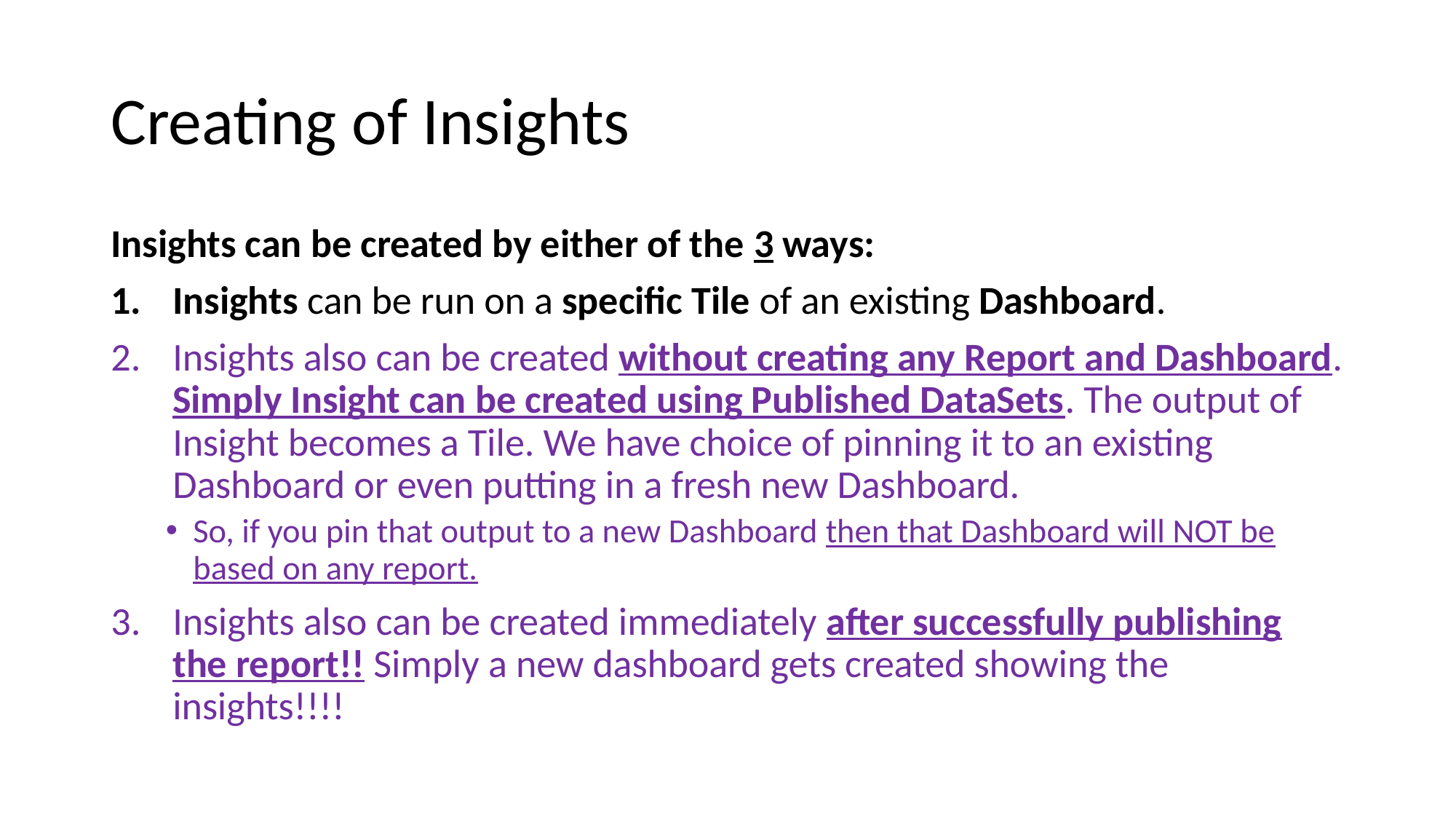

# Creating of Insights
Insights can be created by either of the 3 ways:
Insights can be run on a specific Tile of an existing Dashboard.
Insights also can be created without creating any Report and Dashboard. Simply Insight can be created using Published DataSets. The output of Insight becomes a Tile. We have choice of pinning it to an existing Dashboard or even putting in a fresh new Dashboard.
So, if you pin that output to a new Dashboard then that Dashboard will NOT be based on any report.
Insights also can be created immediately after successfully publishing the report!! Simply a new dashboard gets created showing the insights!!!!